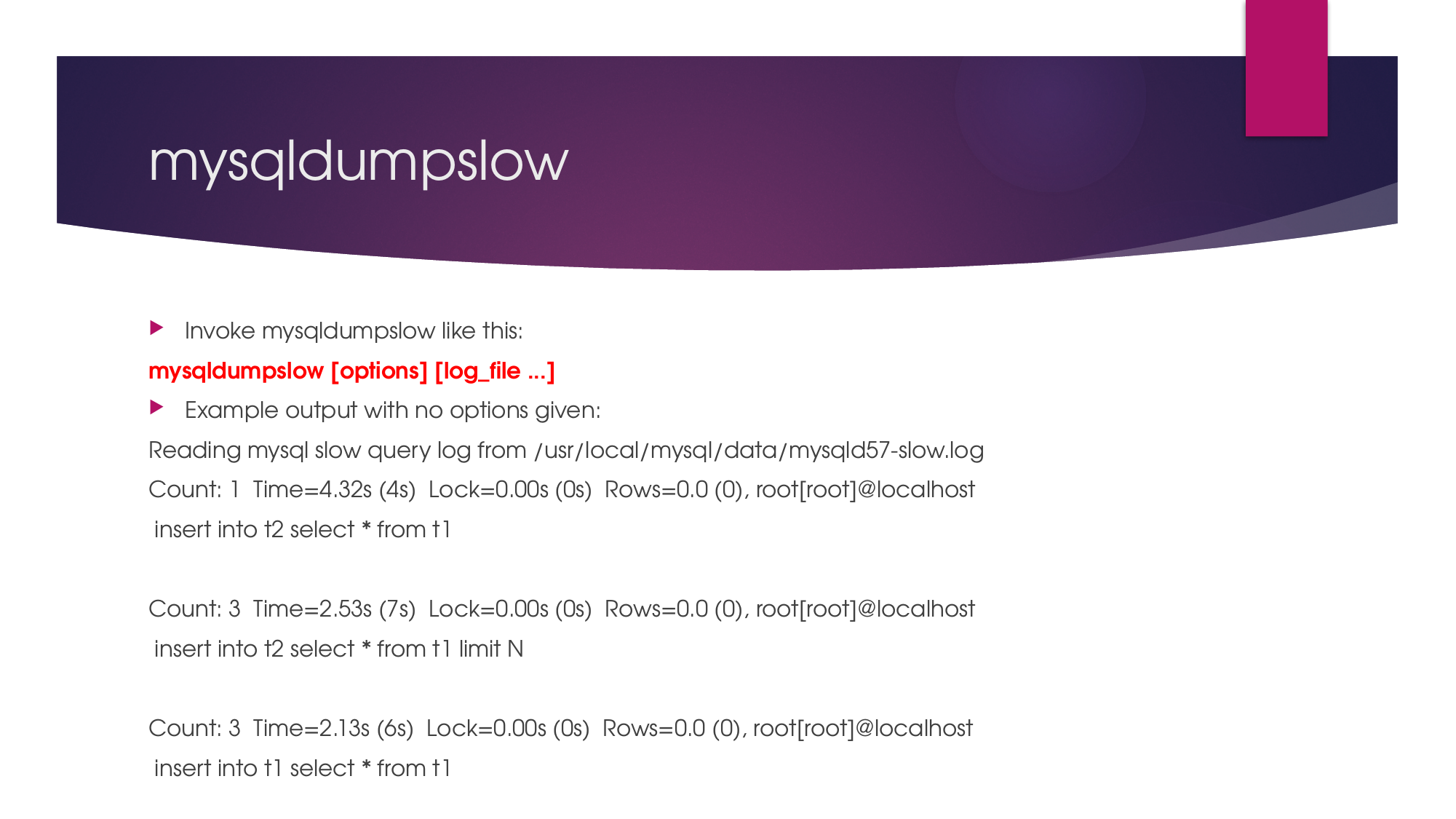

# mysqldumpslow
Invoke mysqldumpslow like this:
mysqldumpslow [options] [log_file ...]
Example output with no options given:
Reading mysql slow query log from /usr/local/mysql/data/mysqld57-slow.log
Count: 1  Time=4.32s (4s)  Lock=0.00s (0s)  Rows=0.0 (0), root[root]@localhost
 insert into t2 select * from t1

Count: 3  Time=2.53s (7s)  Lock=0.00s (0s)  Rows=0.0 (0), root[root]@localhost
 insert into t2 select * from t1 limit N

Count: 3  Time=2.13s (6s)  Lock=0.00s (0s)  Rows=0.0 (0), root[root]@localhost
 insert into t1 select * from t1